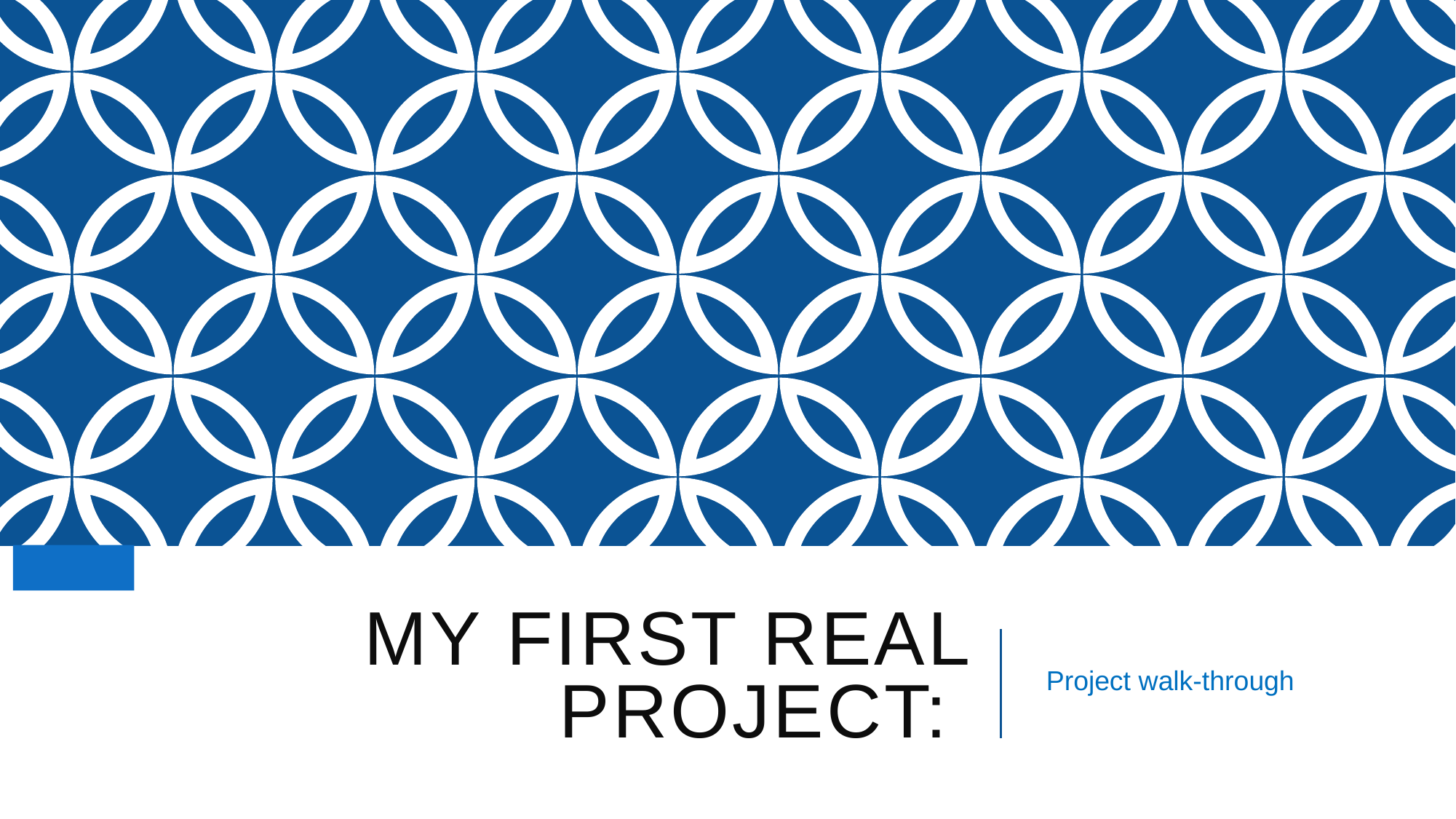

# My first Real project:
 Project walk-through